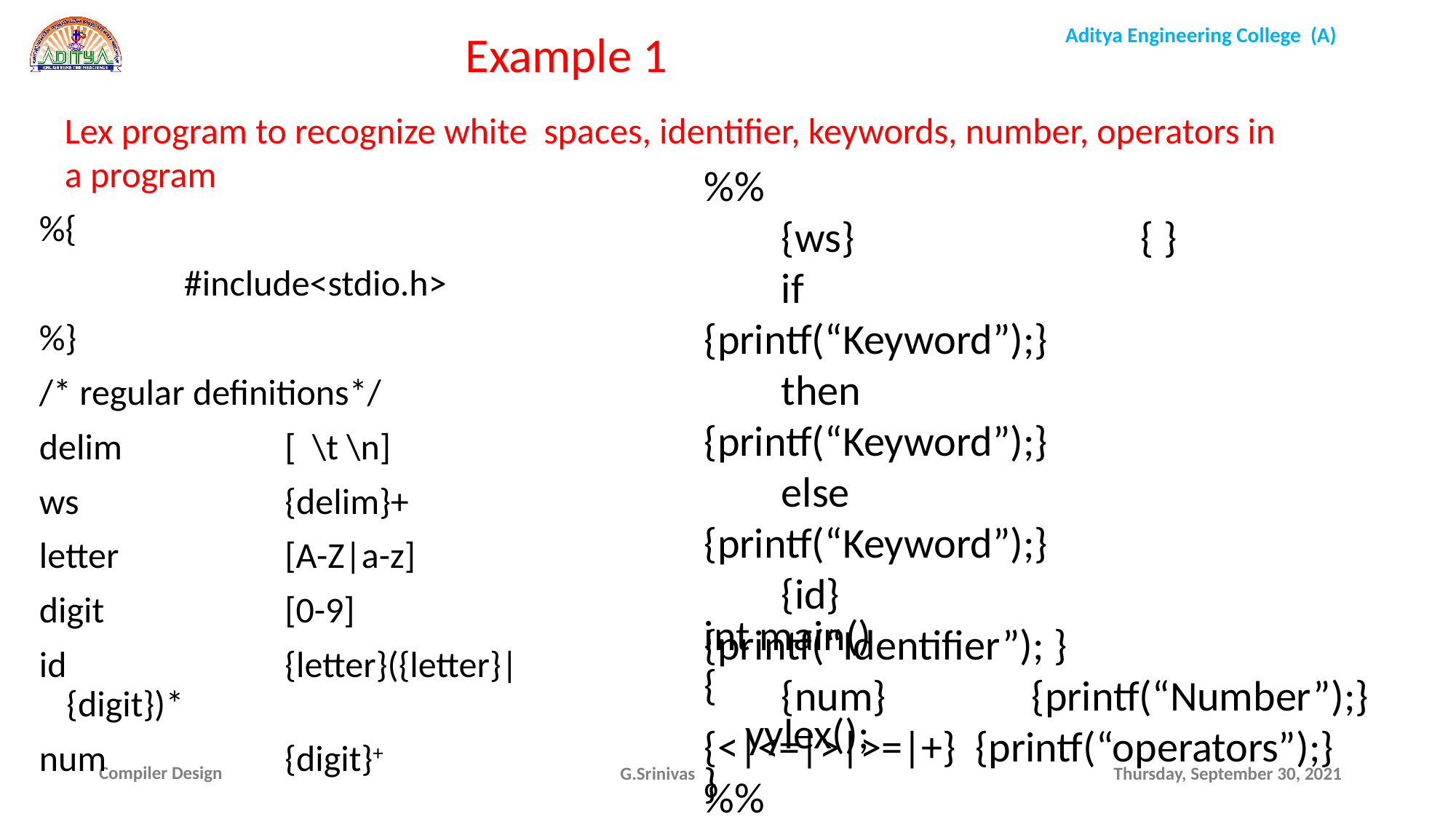

Example 1
Lex program to recognize white  spaces, identifier, keywords, number, operators in a program
%%
        {ws}			{ }
        if				{printf(“Keyword”);}
        then			{printf(“Keyword”);}
        else			{printf(“Keyword”);}
        {id}			{printf(“Identifier”); }
        {num}		{printf(“Number”);}
{<|<=|>|>=|+}  {printf(“operators”);}
%%
%{
		 #include<stdio.h>
%}
/* regular definitions*/
delim		[  \t \n]
ws		{delim}+
letter		[A-Z|a-z]
digit		[0-9]
id		{letter}({letter}|{digit})*
num		{digit}+

int main()
{
	yylex();
}
G.Srinivas
Thursday, September 30, 2021